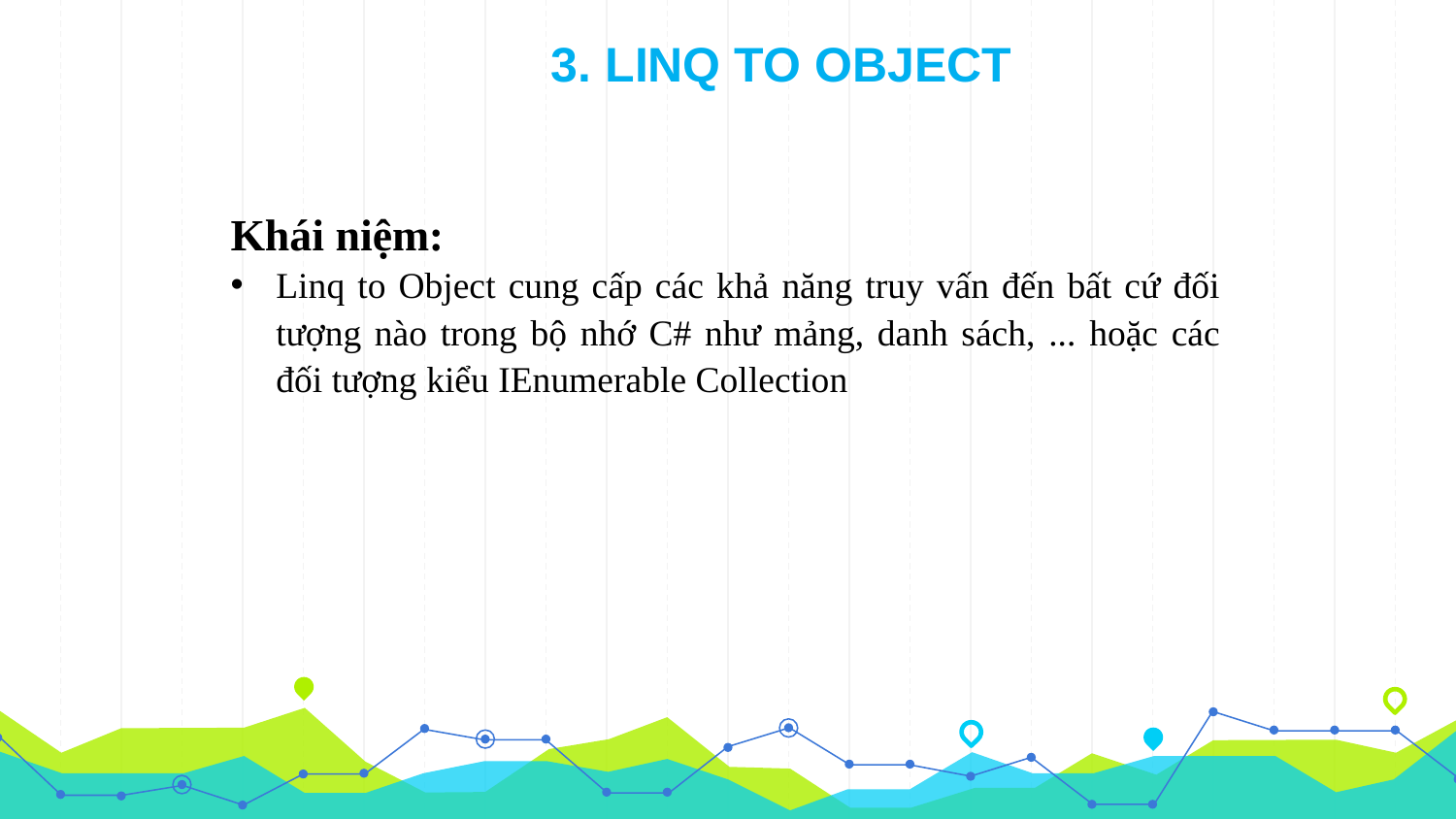

3. LINQ TO OBJECT

Khái niệm:
Linq to Object cung cấp các khả năng truy vấn đến bất cứ đối tượng nào trong bộ nhớ C# như mảng, danh sách, ... hoặc các đối tượng kiểu IEnumerable Collection